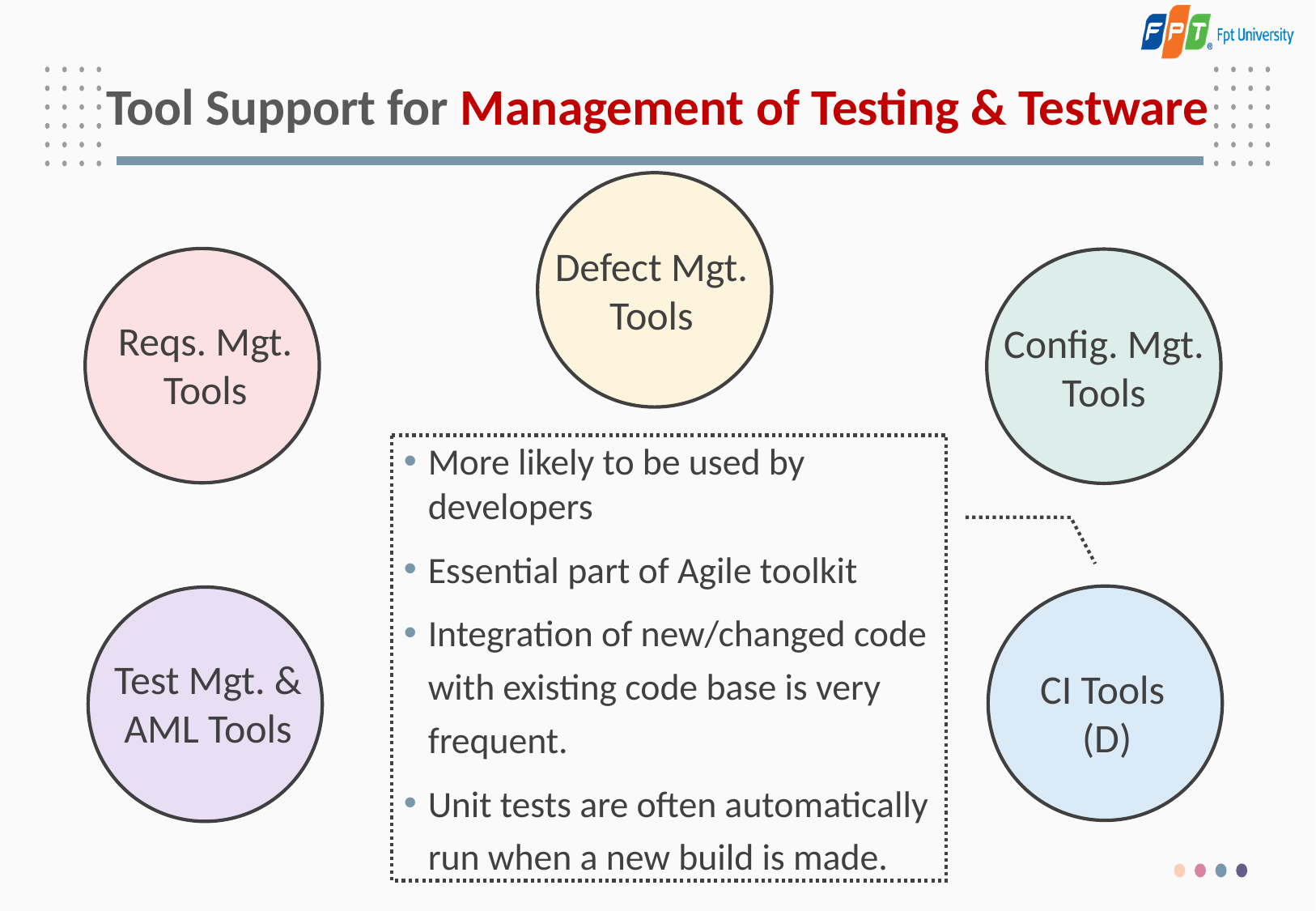

# Tool Support for Management of Testing & Testware

Defect Mgt. Tools

Reqs. Mgt. Tools

Config. Mgt. Tools
More likely to be used by developers
Essential part of Agile toolkit
Integration of new/changed code with existing code base is very frequent.
Unit tests are often automatically run when a new build is made.

CI Tools
(D)

Test Mgt. & AML Tools